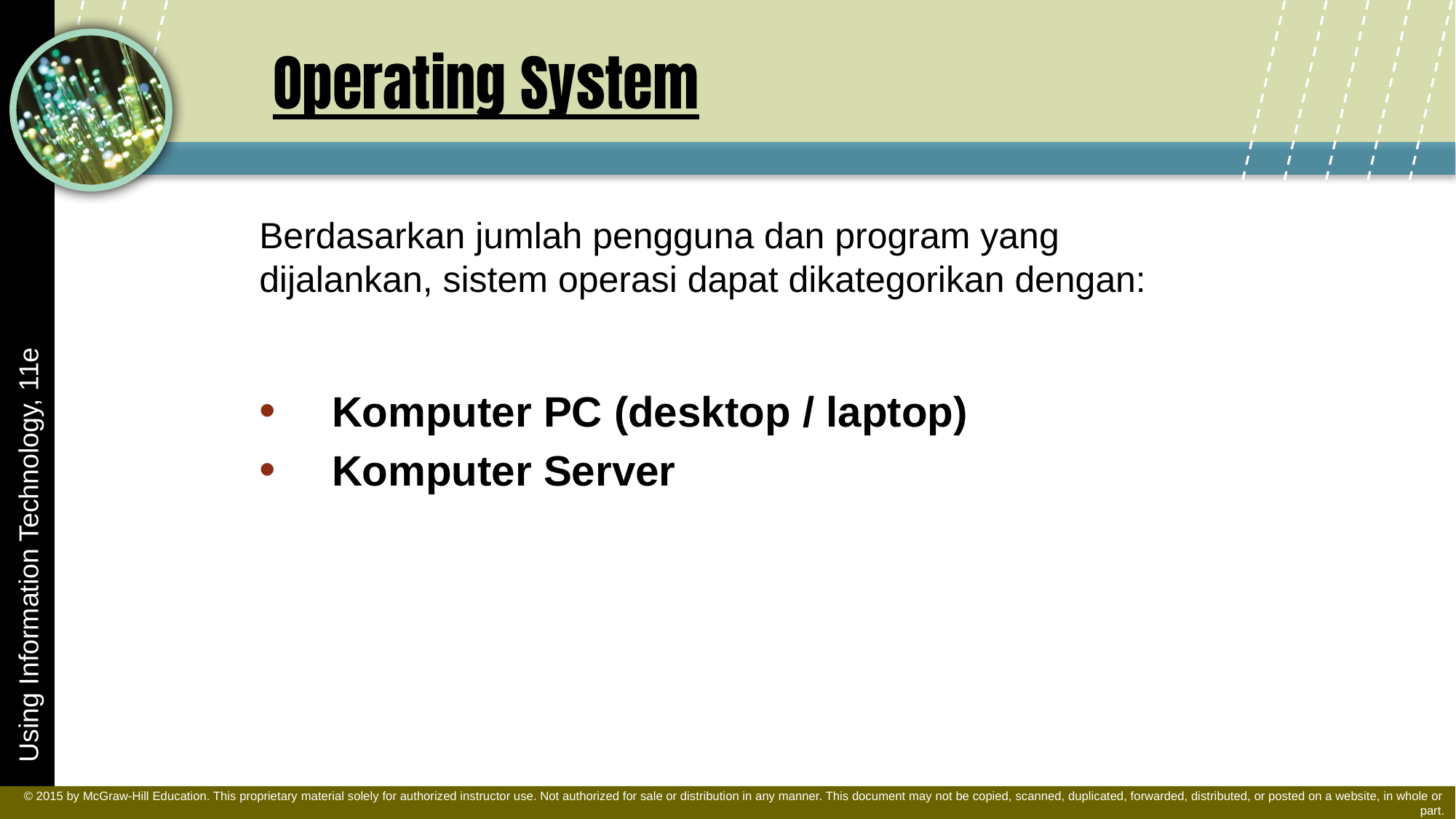

Operating System
Berdasarkan jumlah pengguna dan program yang dijalankan, sistem operasi dapat dikategorikan dengan:

Komputer PC (desktop / laptop)
Komputer Server